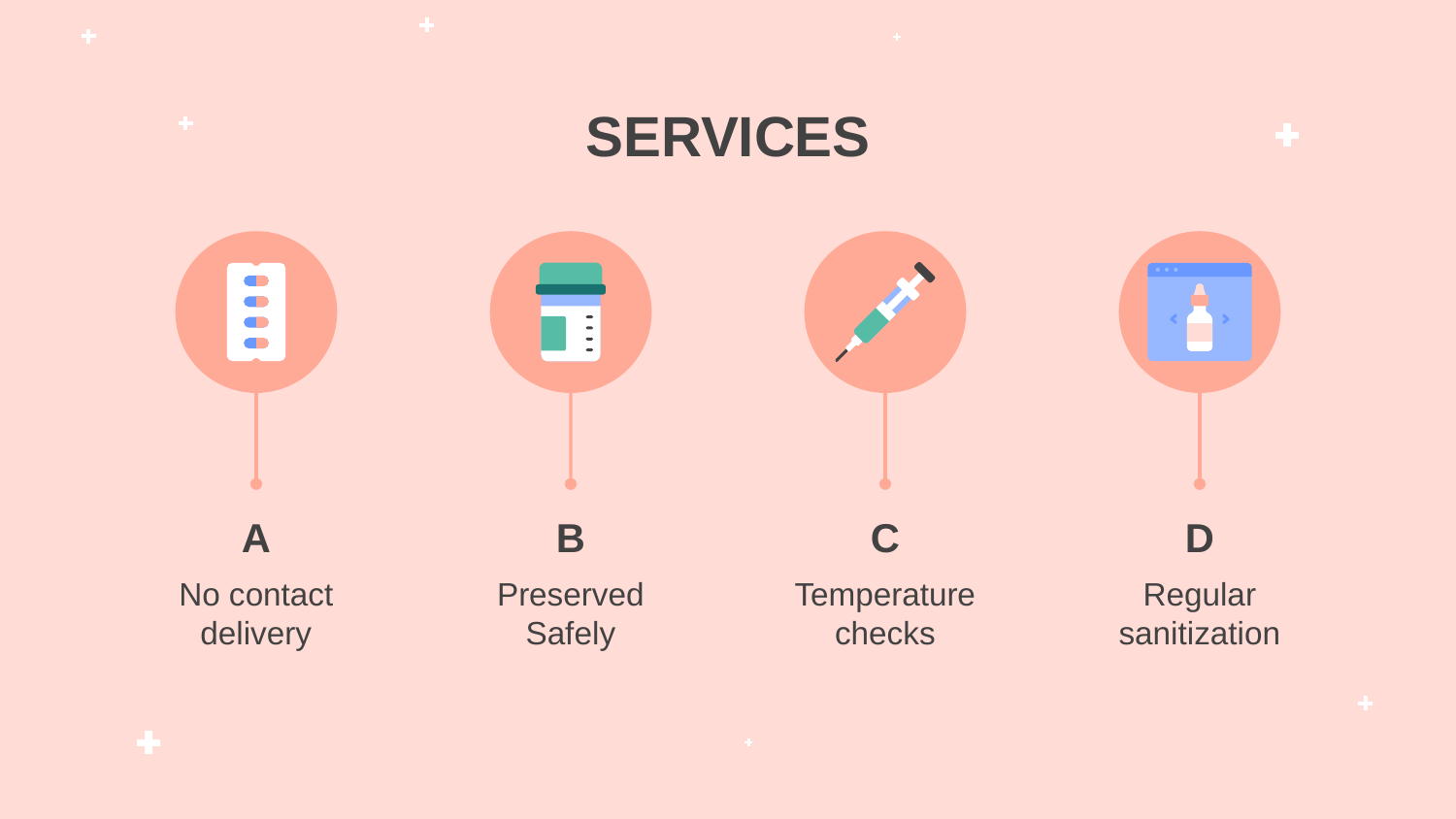

# SERVICES

A
B
C
D
No contact delivery

Preserved Safely

Temperature checks

Regular sanitization